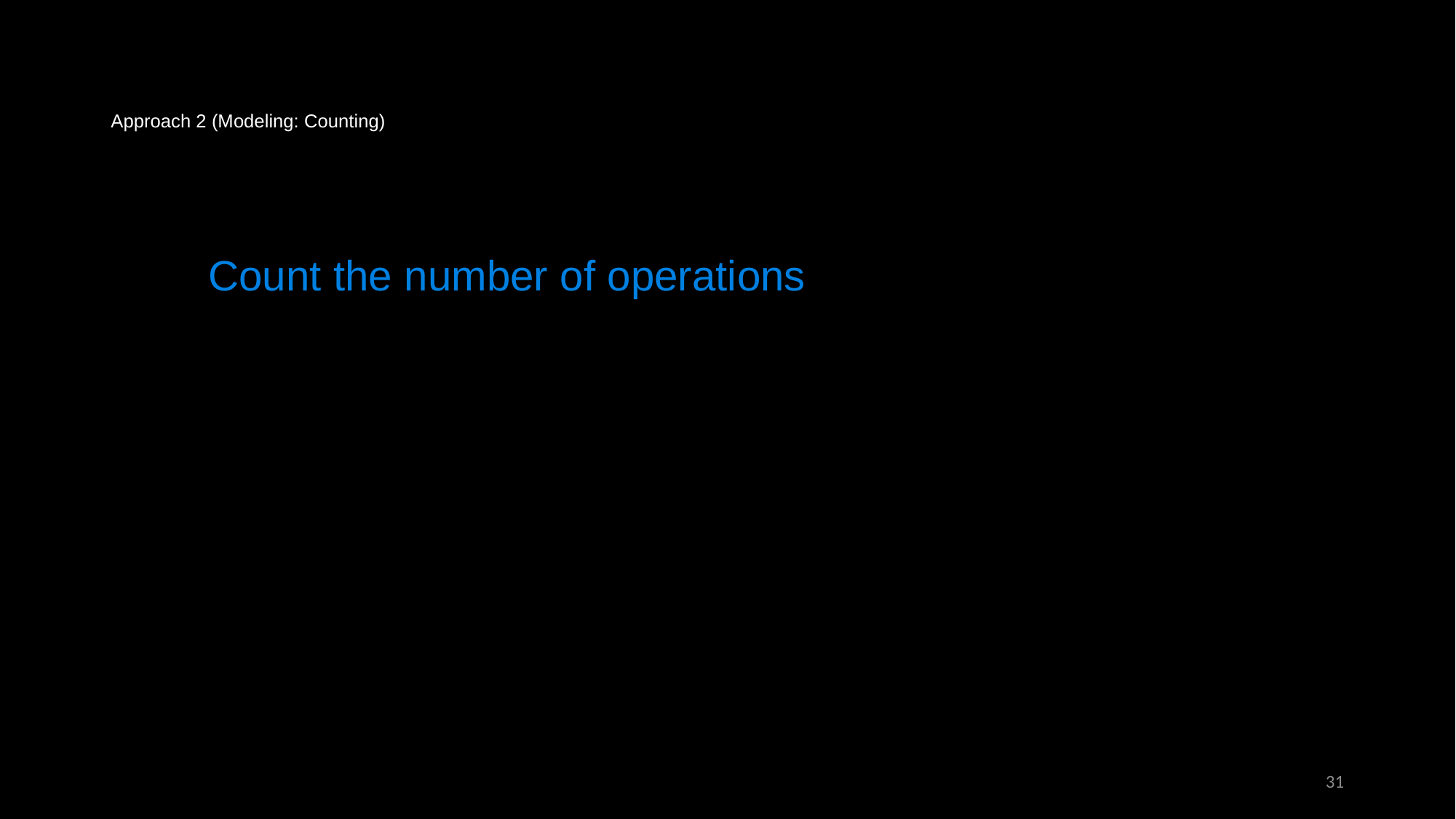

# Approach 2 (Modeling: Counting)
Count the number of operations
31